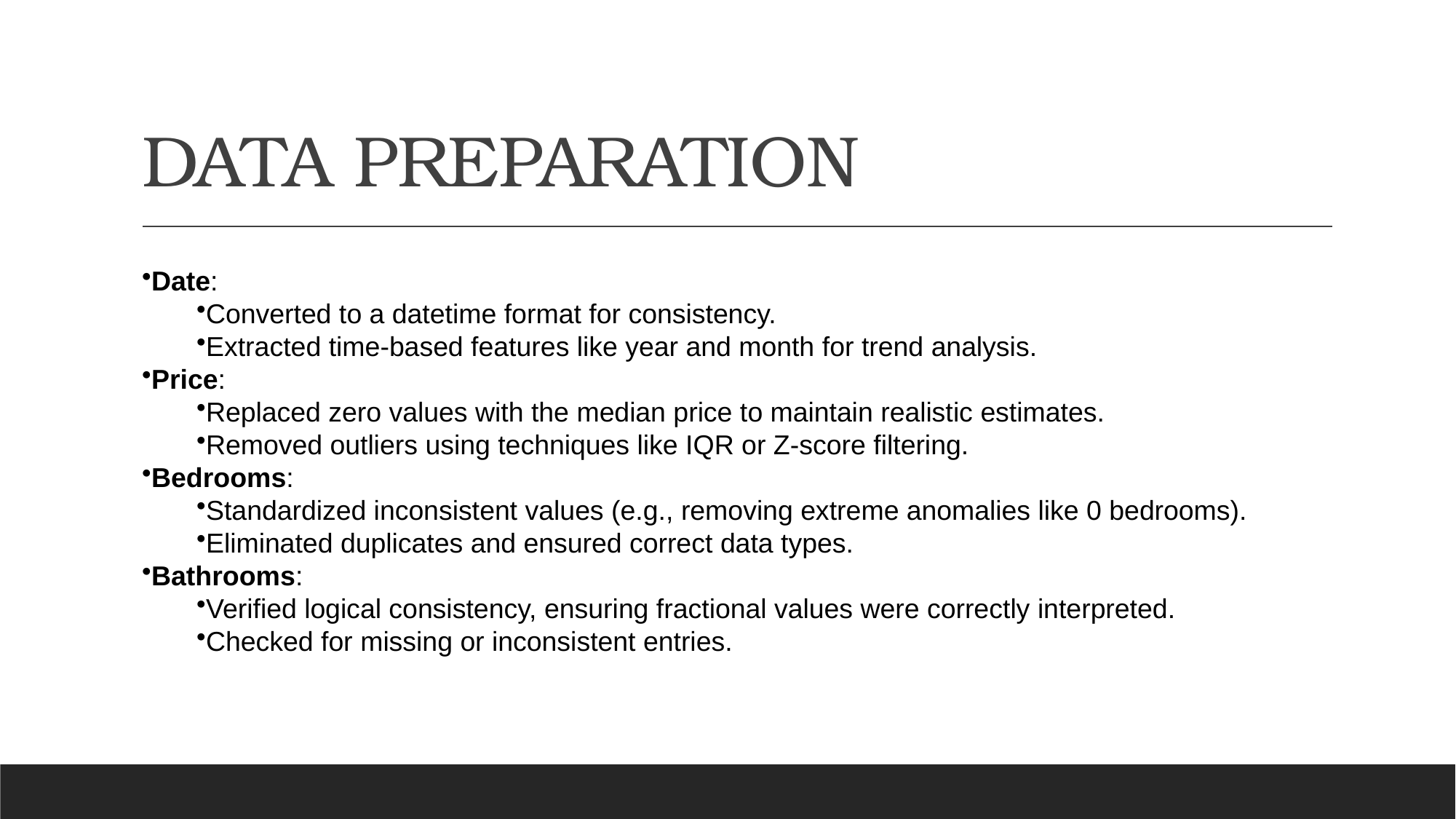

# DATA PREPARATION
Date:
Converted to a datetime format for consistency.
Extracted time-based features like year and month for trend analysis.
Price:
Replaced zero values with the median price to maintain realistic estimates.
Removed outliers using techniques like IQR or Z-score filtering.
Bedrooms:
Standardized inconsistent values (e.g., removing extreme anomalies like 0 bedrooms).
Eliminated duplicates and ensured correct data types.
Bathrooms:
Verified logical consistency, ensuring fractional values were correctly interpreted.
Checked for missing or inconsistent entries.